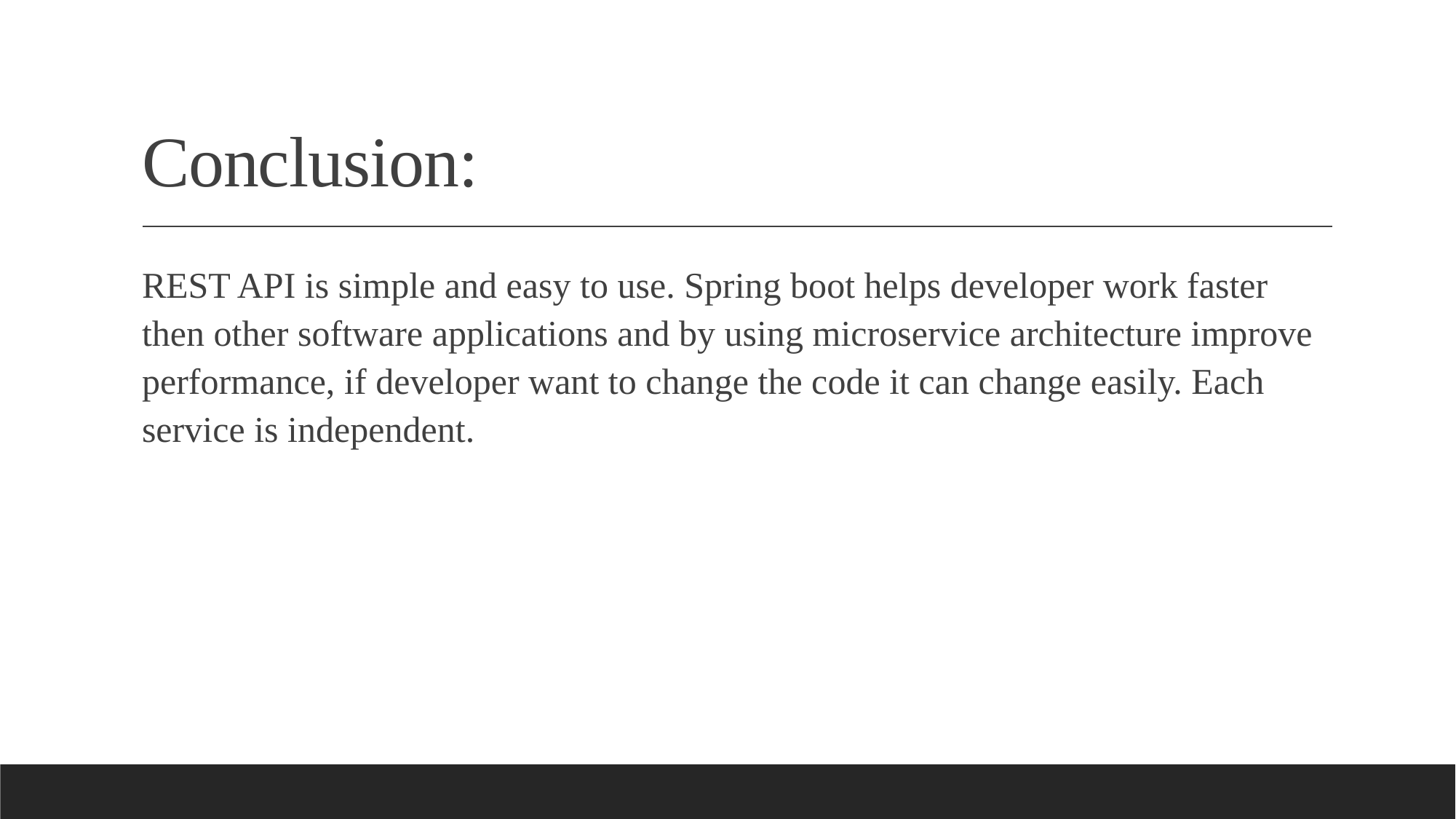

# Conclusion:
REST API is simple and easy to use. Spring boot helps developer work faster then other software applications and by using microservice architecture improve performance, if developer want to change the code it can change easily. Each service is independent.